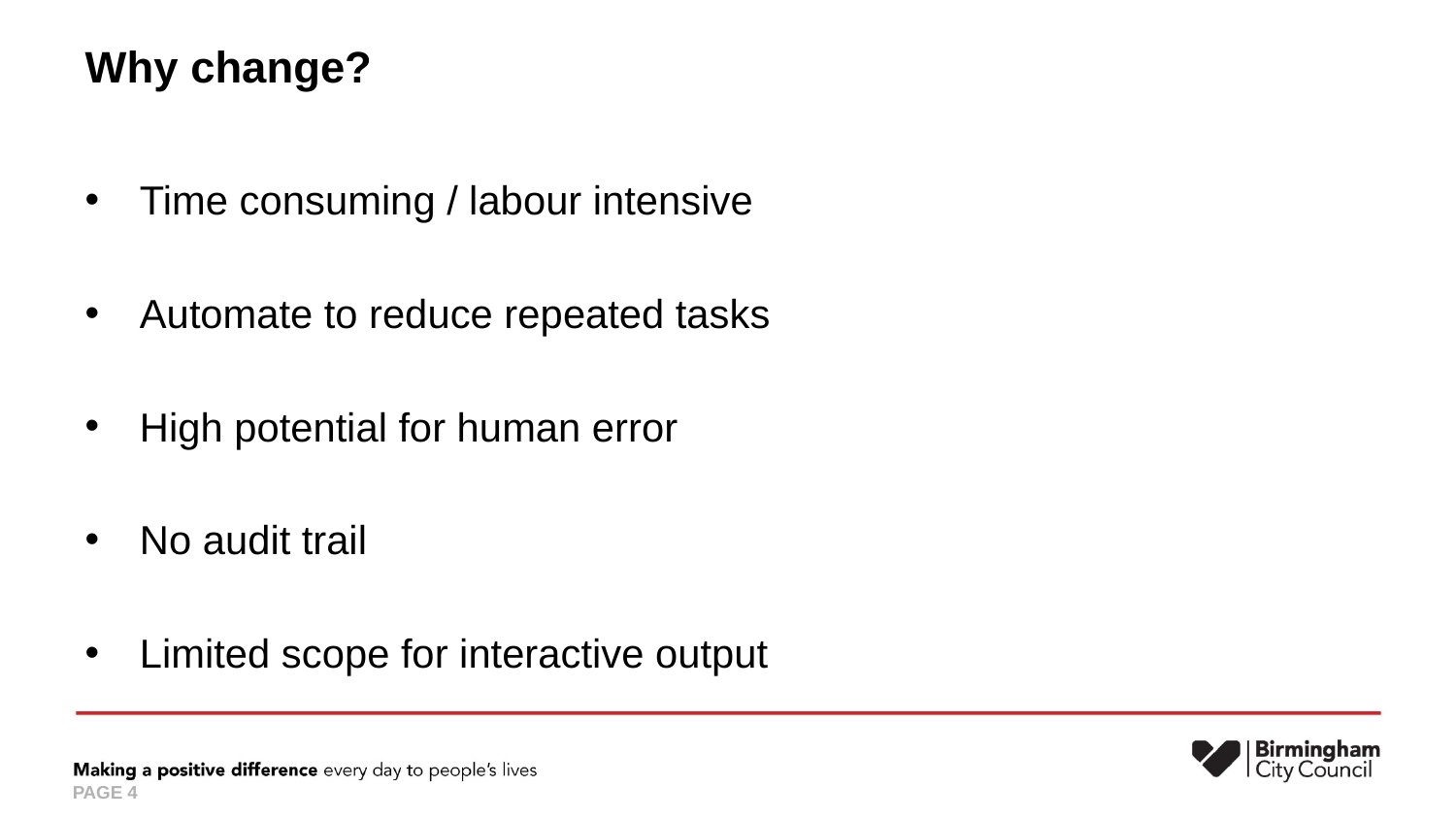

# Why change?
Time consuming / labour intensive

Automate to reduce repeated tasks

High potential for human error

No audit trail

Limited scope for interactive output

PAGE 4